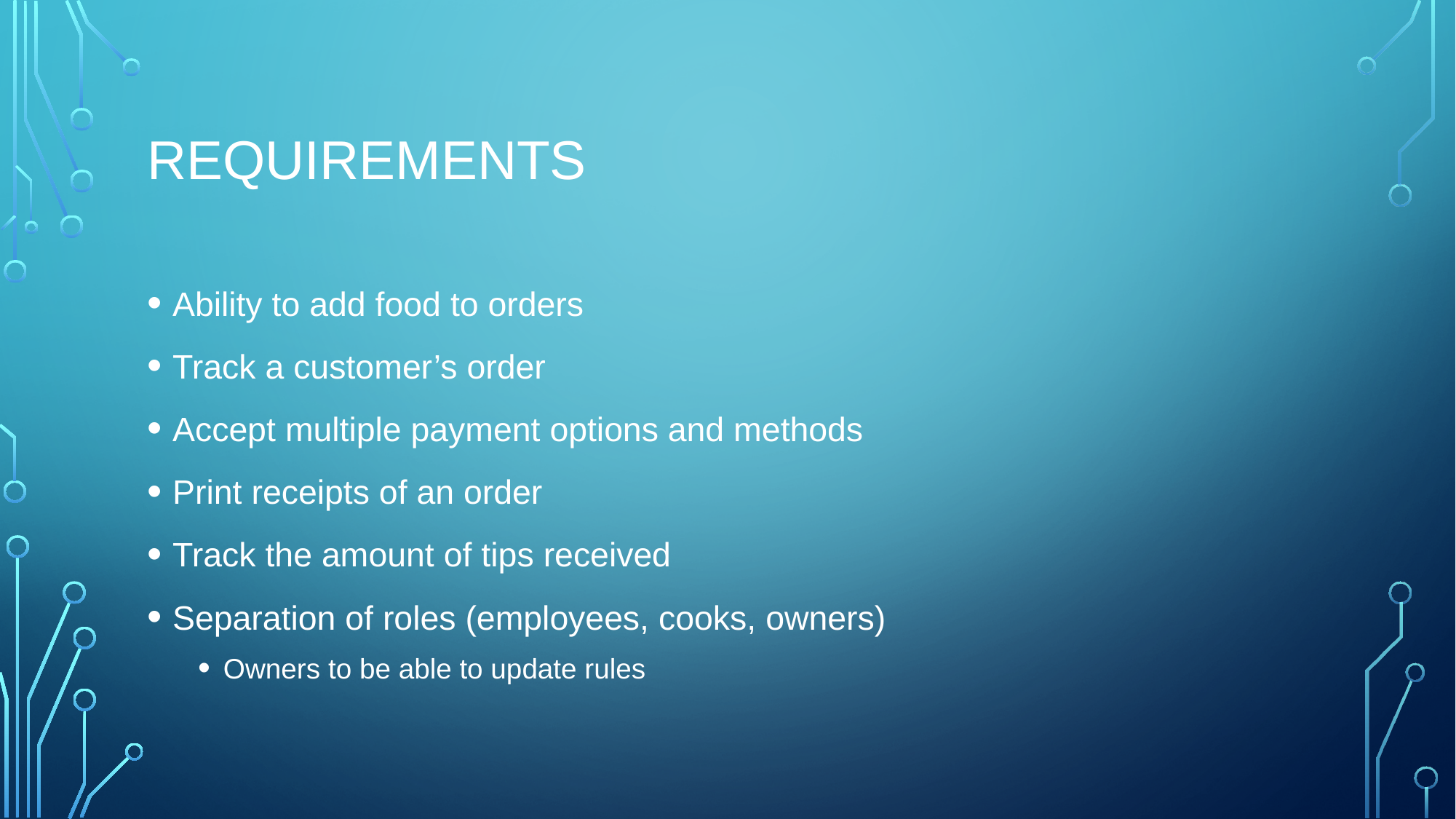

# requirements
Ability to add food to orders
Track a customer’s order
Accept multiple payment options and methods
Print receipts of an order
Track the amount of tips received
Separation of roles (employees, cooks, owners)
Owners to be able to update rules